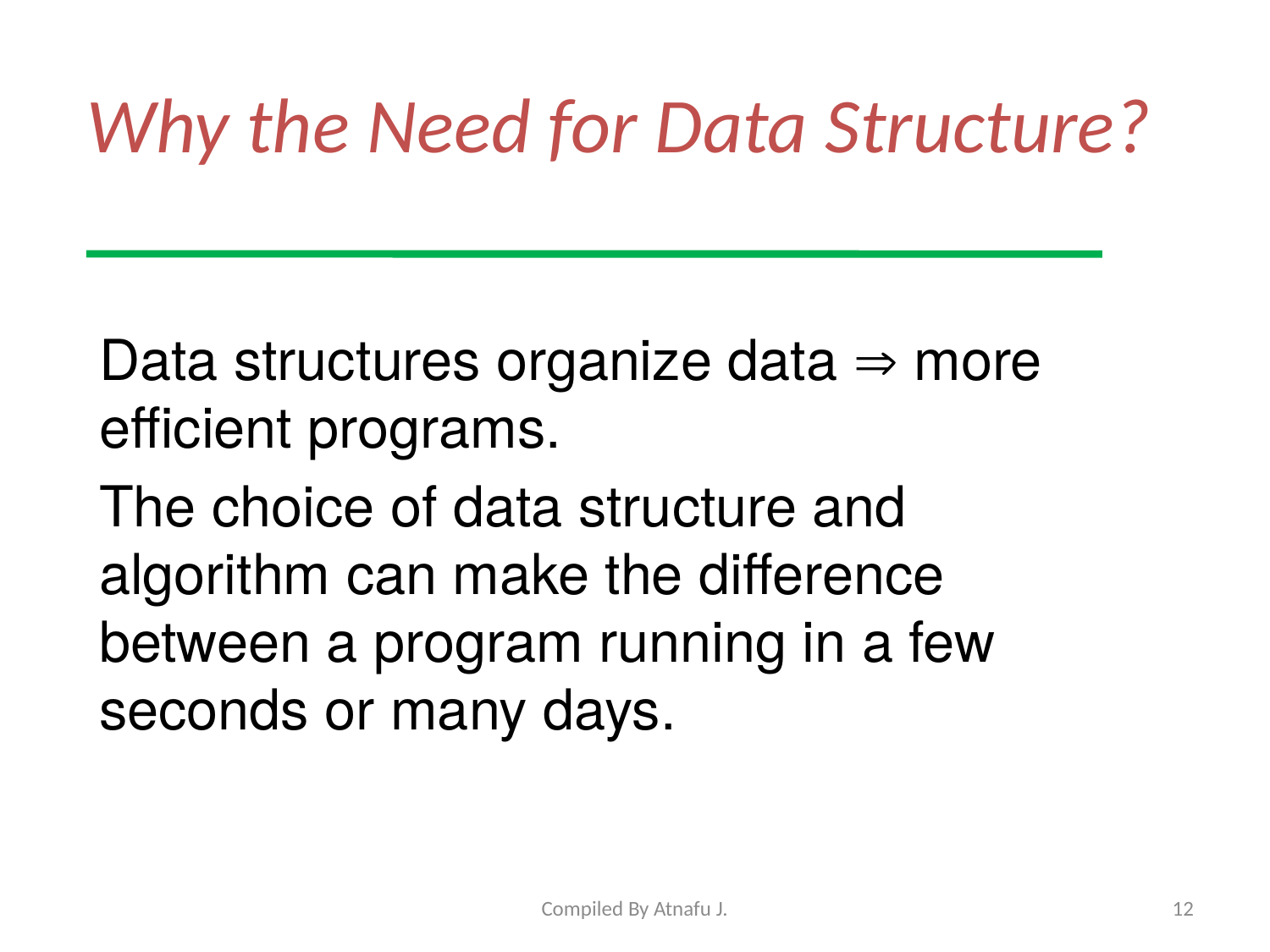

# Why the Need for Data Structure?
Data structures organize data ⇒ more efficient programs.
The choice of data structure and algorithm can make the difference between a program running in a few seconds or many days.

Compiled By Atnafu J.
12